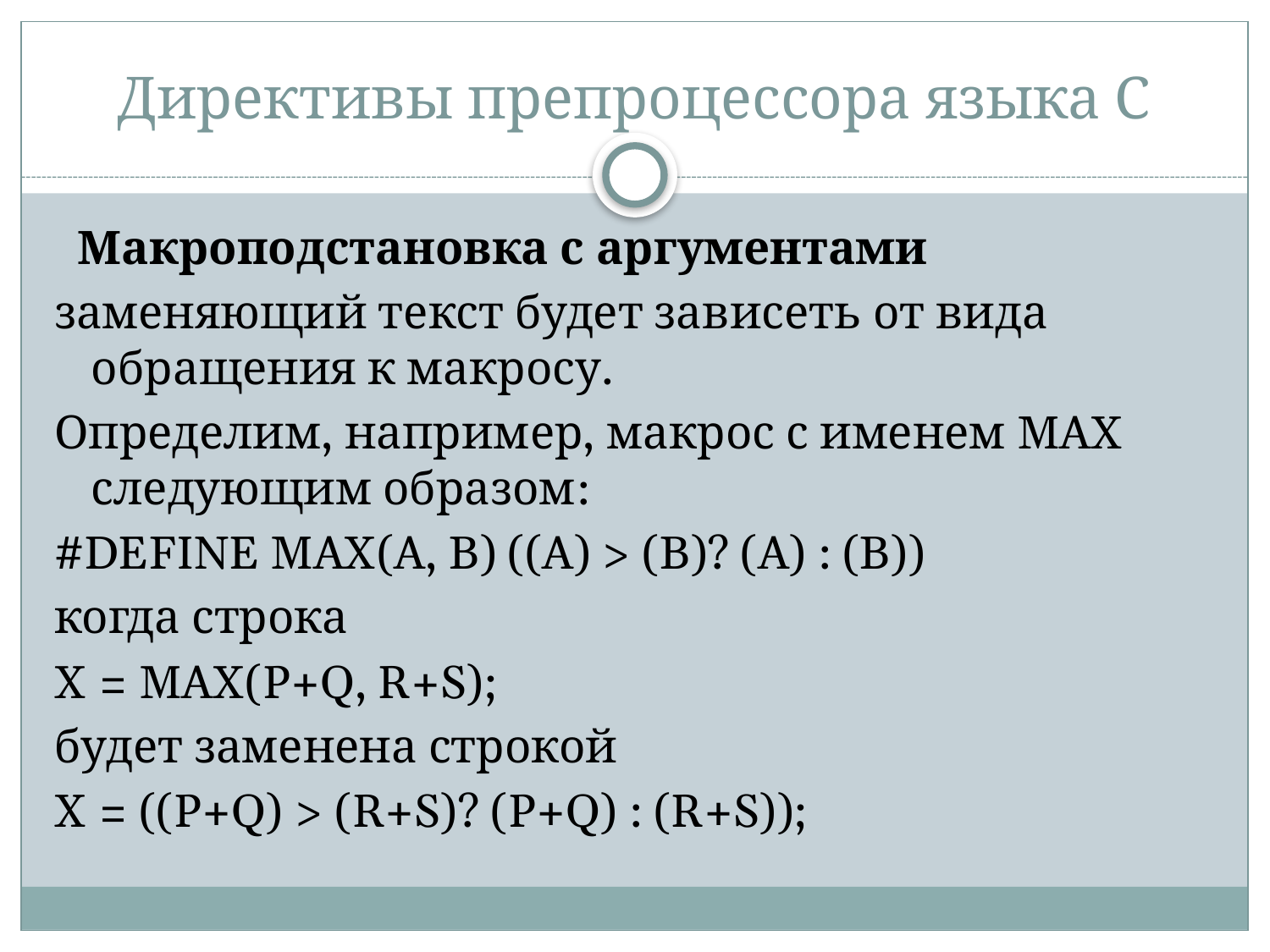

# Директивы препроцессора языка С
  Макроподстановка с аргументами
заменяющий текст будет зависеть от вида обращения к макросу.
Определим, например, макрос с именем MAX следующим образом:
#DEFINE MAX(A, B) ((A) > (B)? (A) : (B))
когда строка
X = MAX(P+Q, R+S);
будет заменена строкой
X = ((P+Q) > (R+S)? (P+Q) : (R+S));